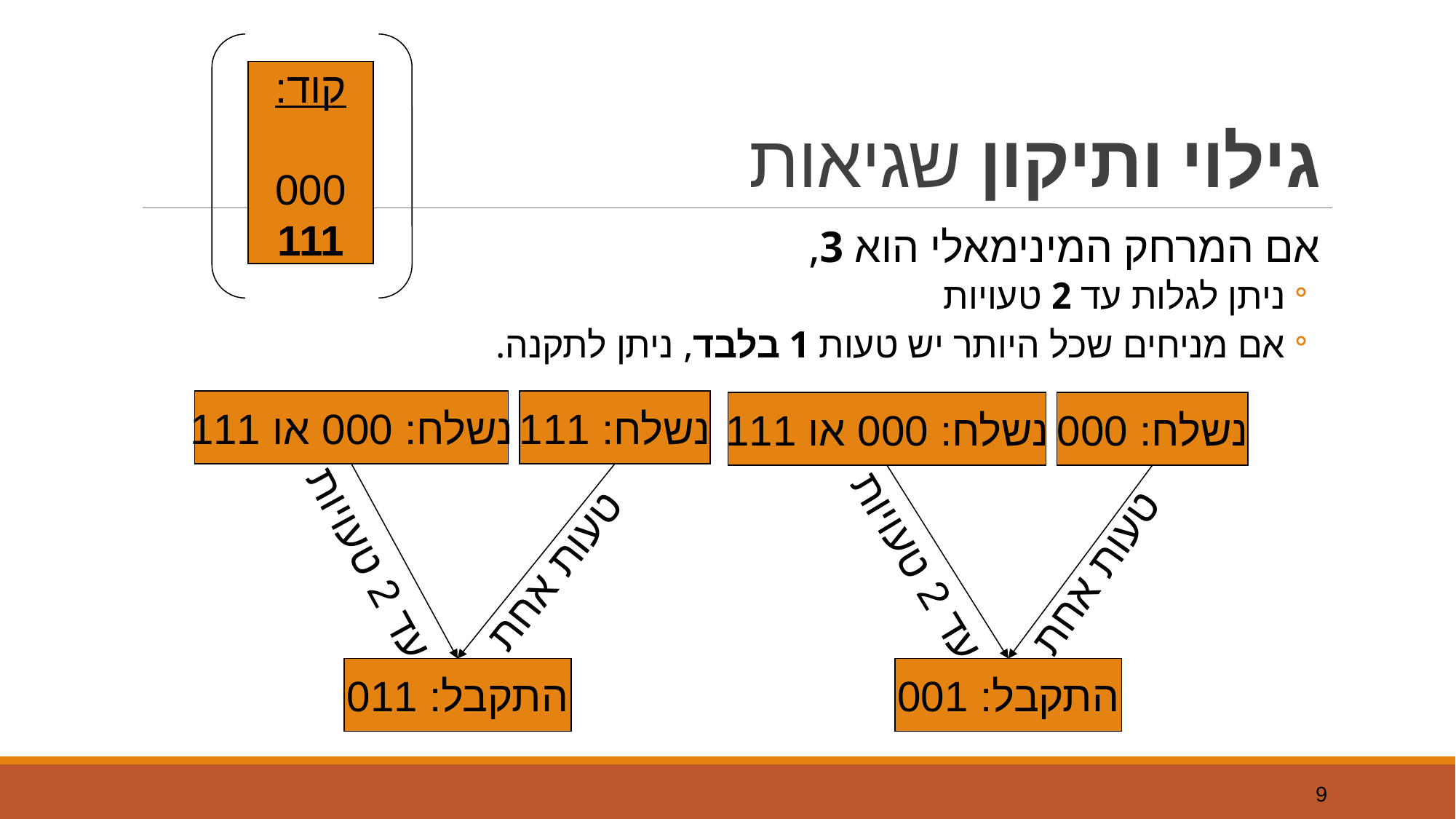

# גילוי ותיקון שגיאות
קוד:

000
111
אם המרחק המינימאלי הוא 3,
ניתן לגלות עד 2 טעויות
אם מניחים שכל היותר יש טעות 1 בלבד, ניתן לתקנה.
נשלח: 000 או 111
נשלח: 111
נשלח: 000 או 111
נשלח: 000
עד 2 טעויות
עד 2 טעויות
טעות אחת
טעות אחת
התקבל: 011
התקבל: 001
9